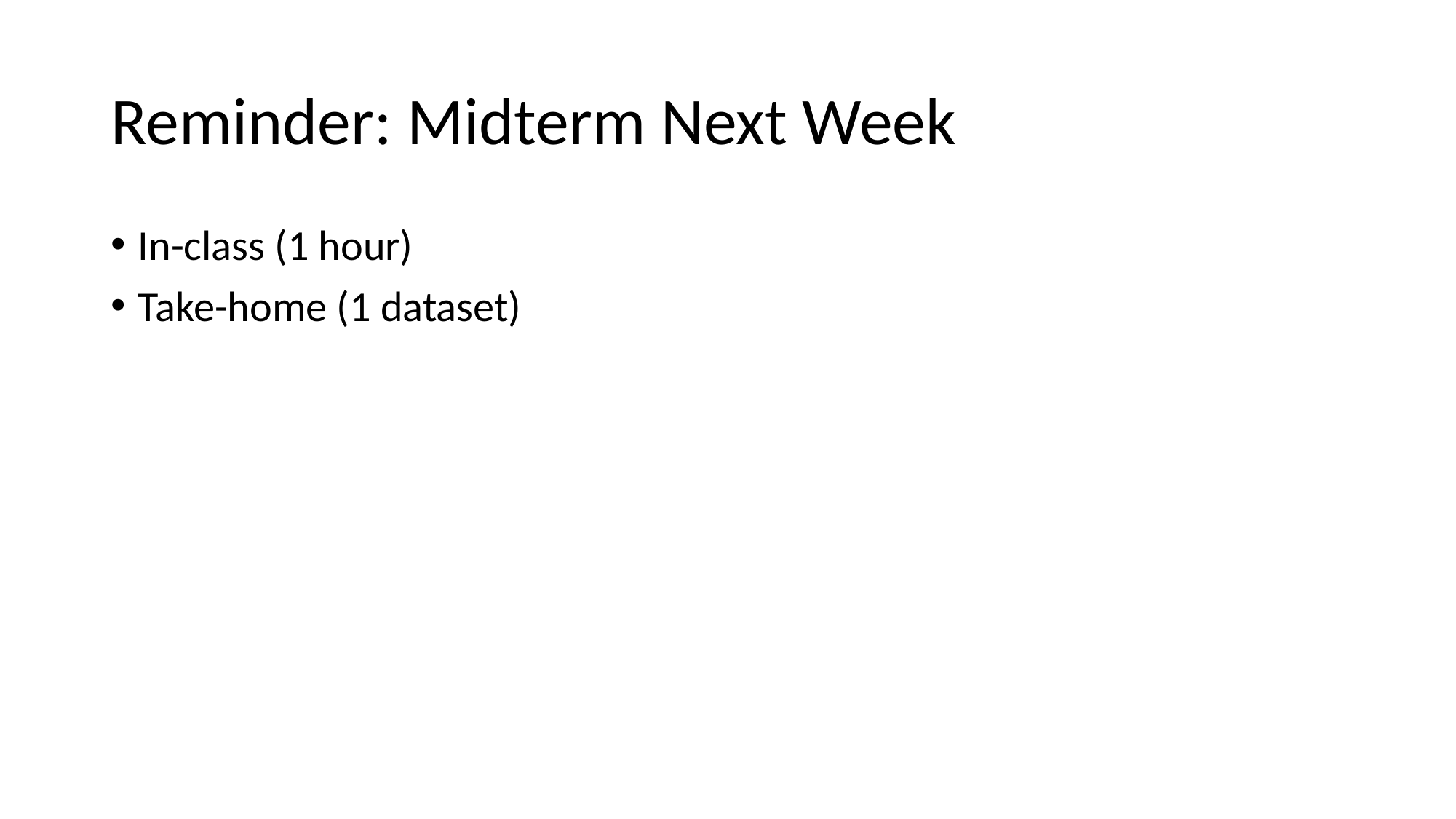

# Reminder: Midterm Next Week
In-class (1 hour)
Take-home (1 dataset)